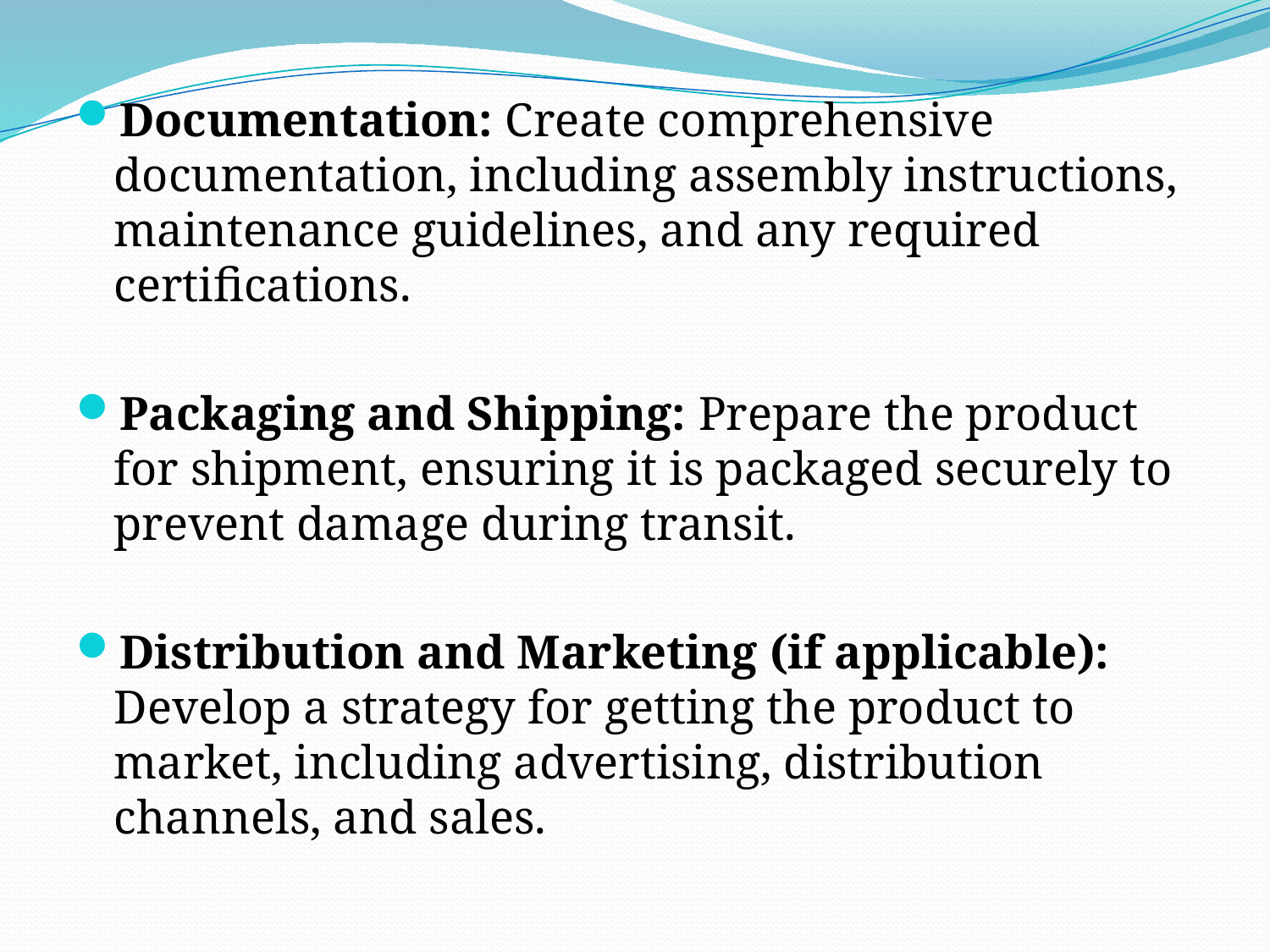

Documentation: Create comprehensive documentation, including assembly instructions, maintenance guidelines, and any required certifications.

Packaging and Shipping: Prepare the product for shipment, ensuring it is packaged securely to prevent damage during transit.

Distribution and Marketing (if applicable): Develop a strategy for getting the product to market, including advertising, distribution channels, and sales.